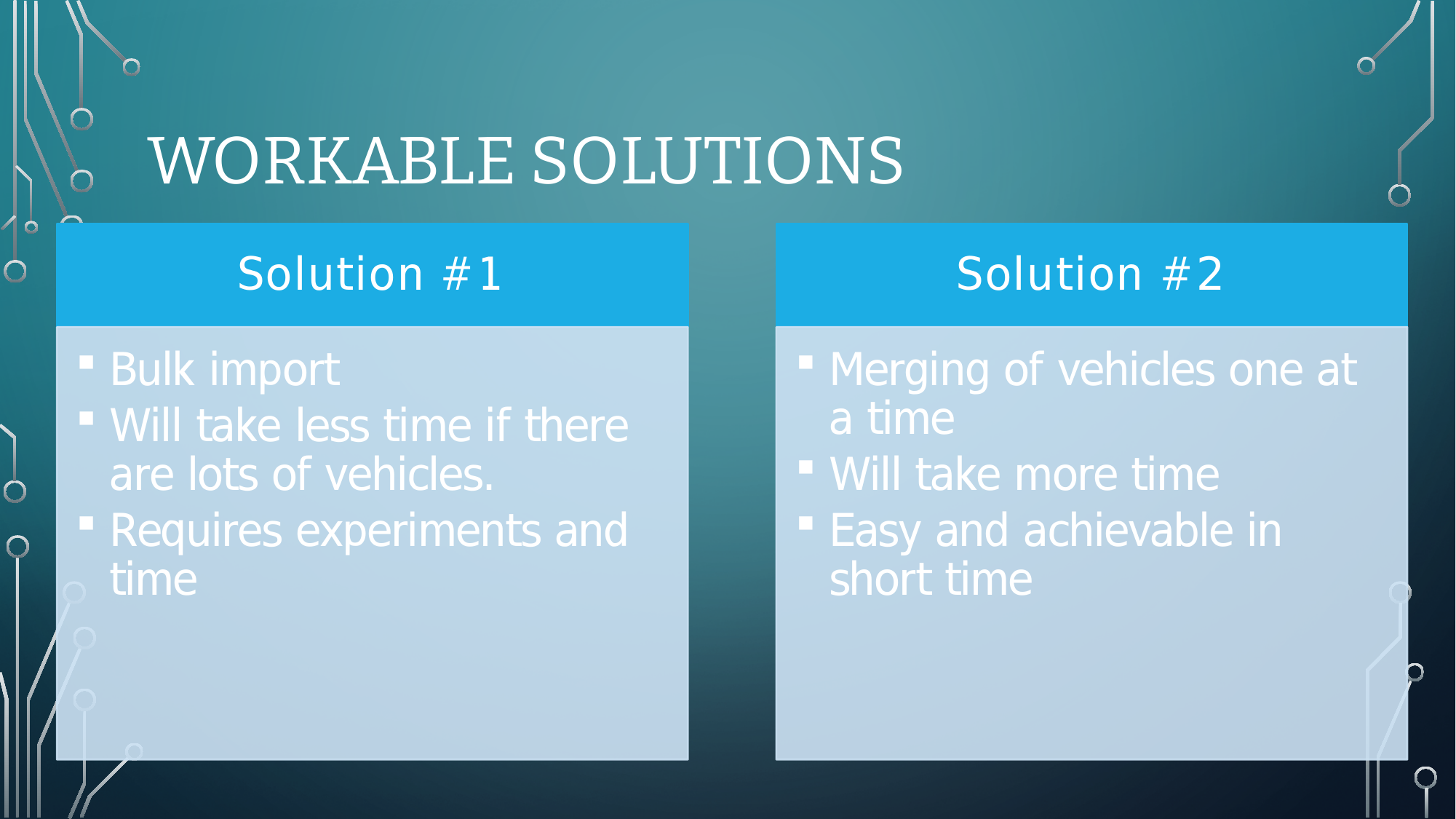

# Workable Solutions
Solution #1
Bulk import
Will take less time if there are lots of vehicles.
Requires experiments and time

Solution #2
Merging of vehicles one at a time
Will take more time
Easy and achievable in short time